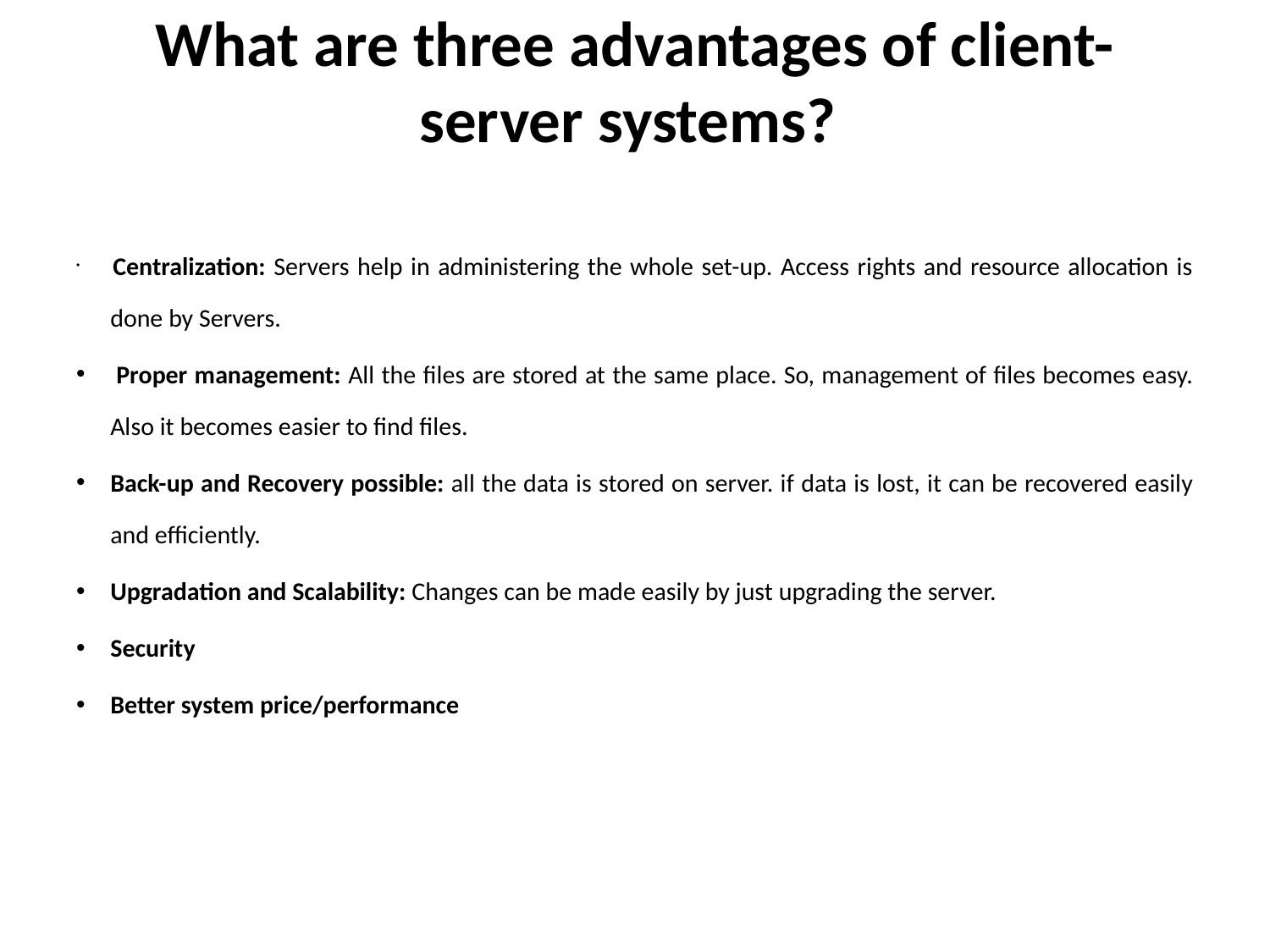

# What are three advantages of client-server systems?
 Centralization: Servers help in administering the whole set-up. Access rights and resource allocation is done by Servers.
 Proper management: All the files are stored at the same place. So, management of files becomes easy. Also it becomes easier to find files.
Back-up and Recovery possible: all the data is stored on server. if data is lost, it can be recovered easily and efficiently.
Upgradation and Scalability: Changes can be made easily by just upgrading the server.
Security
Better system price/performance